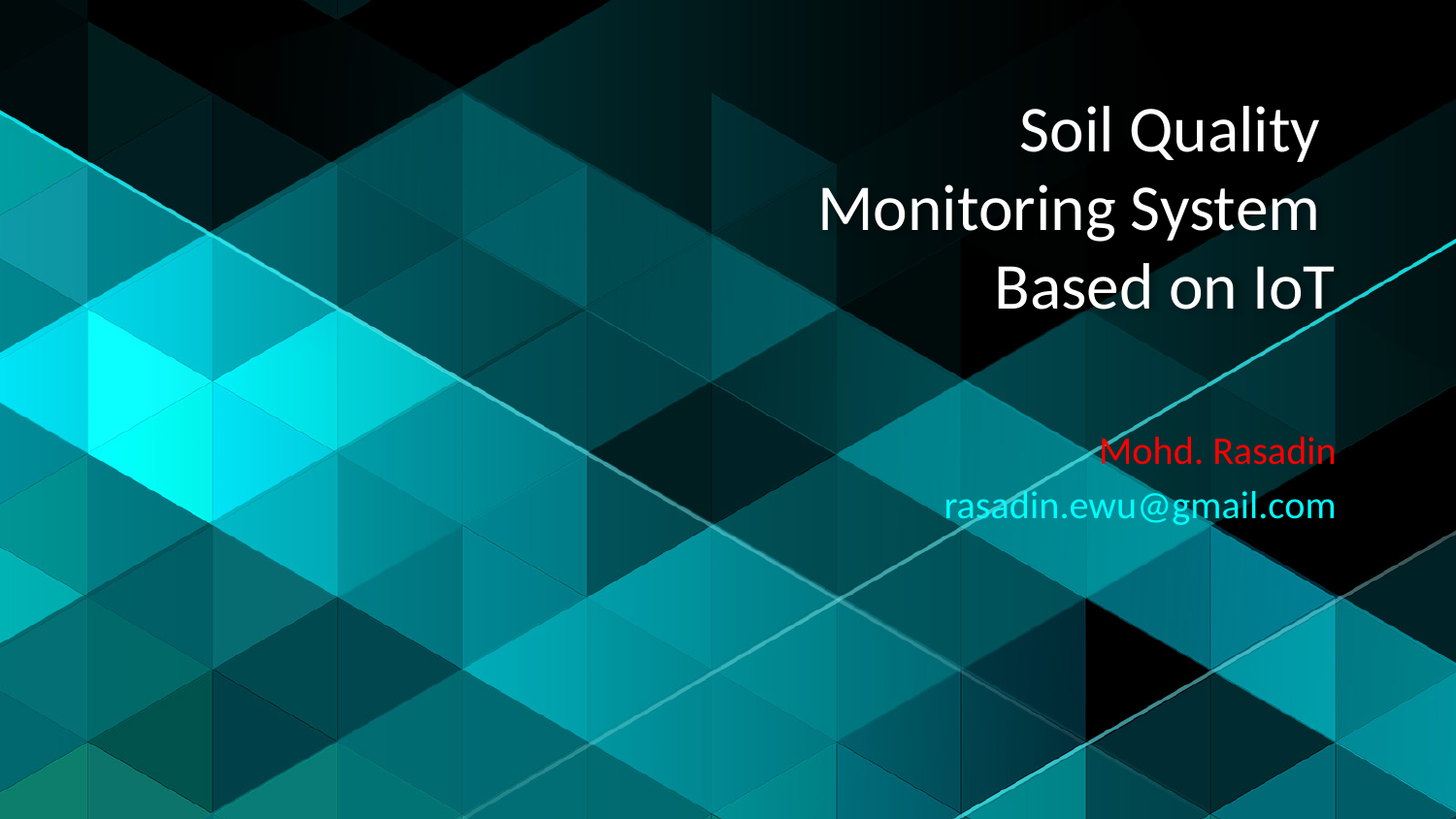

# Soil Quality Monitoring System Based on IoT
Mohd. Rasadin
rasadin.ewu@gmail.com